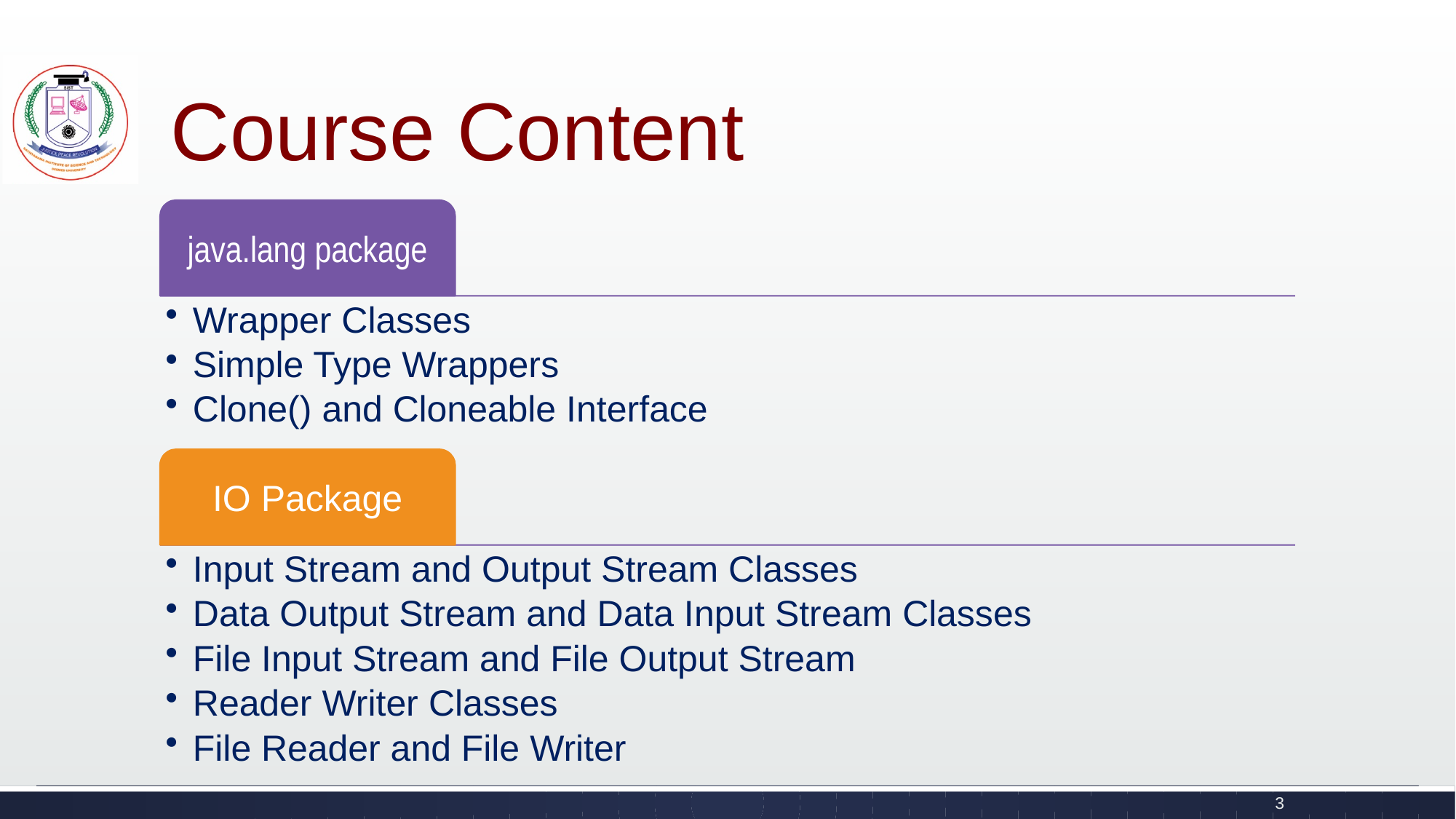

# Course Content

java.lang package
Wrapper Classes
Simple Type Wrappers
Clone() and Cloneable Interface

IO Package
Input Stream and Output Stream Classes
Data Output Stream and Data Input Stream Classes
File Input Stream and File Output Stream
Reader Writer Classes
File Reader and File Writer
3